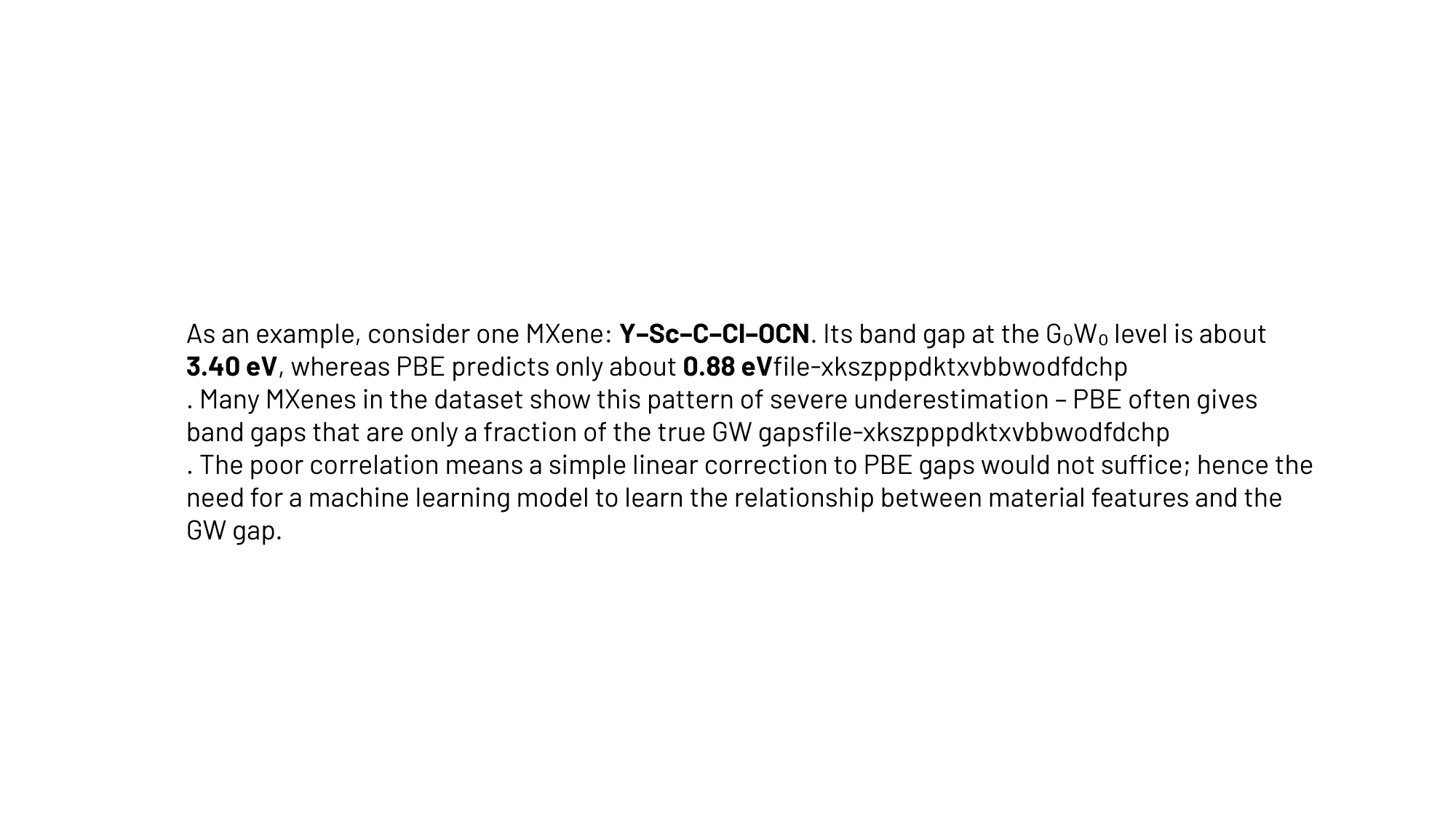

As an example, consider one MXene: Y–Sc–C–Cl–OCN. Its band gap at the G₀W₀ level is about 3.40 eV, whereas PBE predicts only about 0.88 eV​file-xkszpppdktxvbbwodfdchp
. Many MXenes in the dataset show this pattern of severe underestimation – PBE often gives band gaps that are only a fraction of the true GW gaps​file-xkszpppdktxvbbwodfdchp
. The poor correlation means a simple linear correction to PBE gaps would not suffice; hence the need for a machine learning model to learn the relationship between material features and the GW gap.